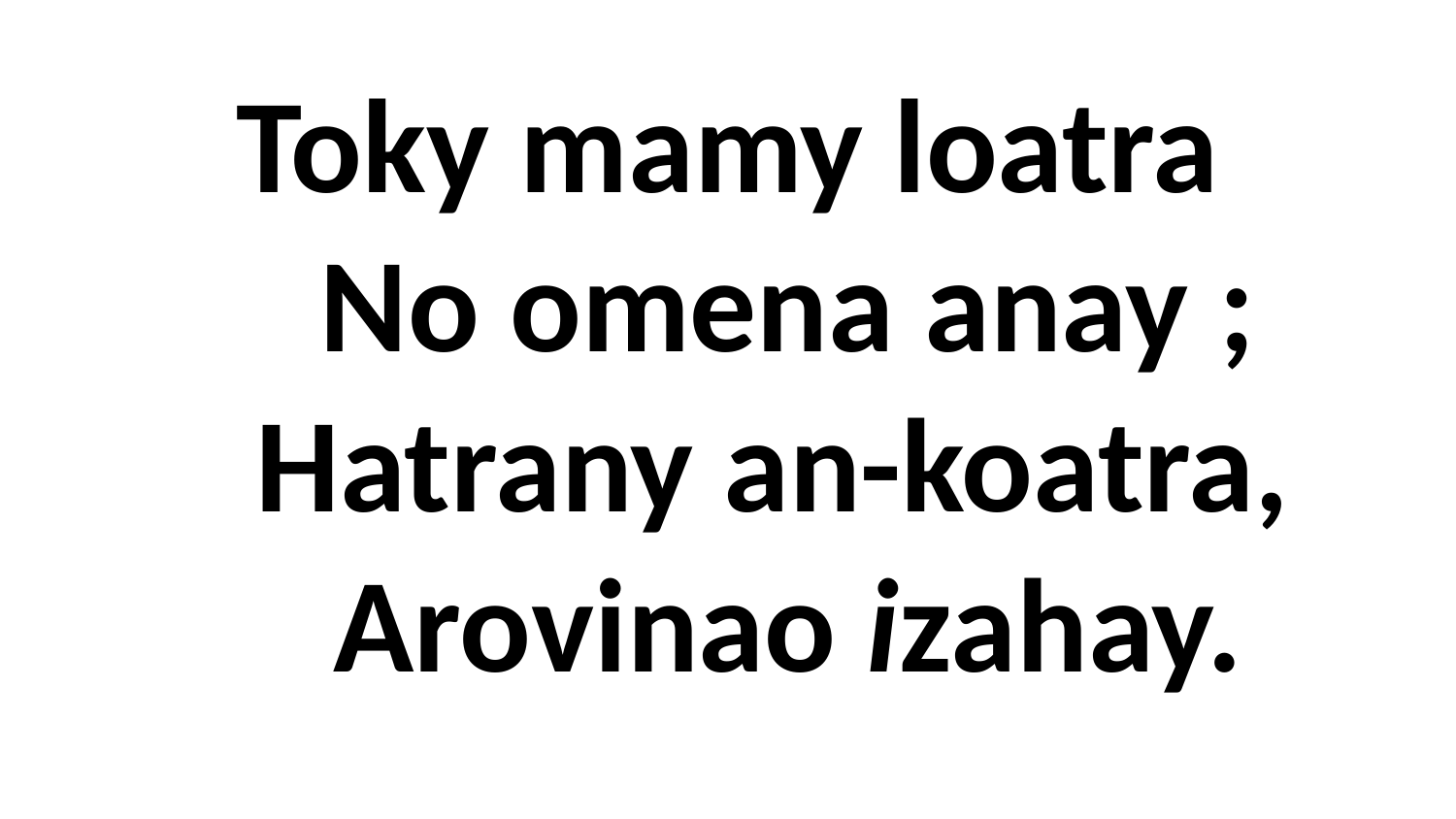

# Toky mamy loatra No omena anay ; Hatrany an-koatra, Arovinao izahay.